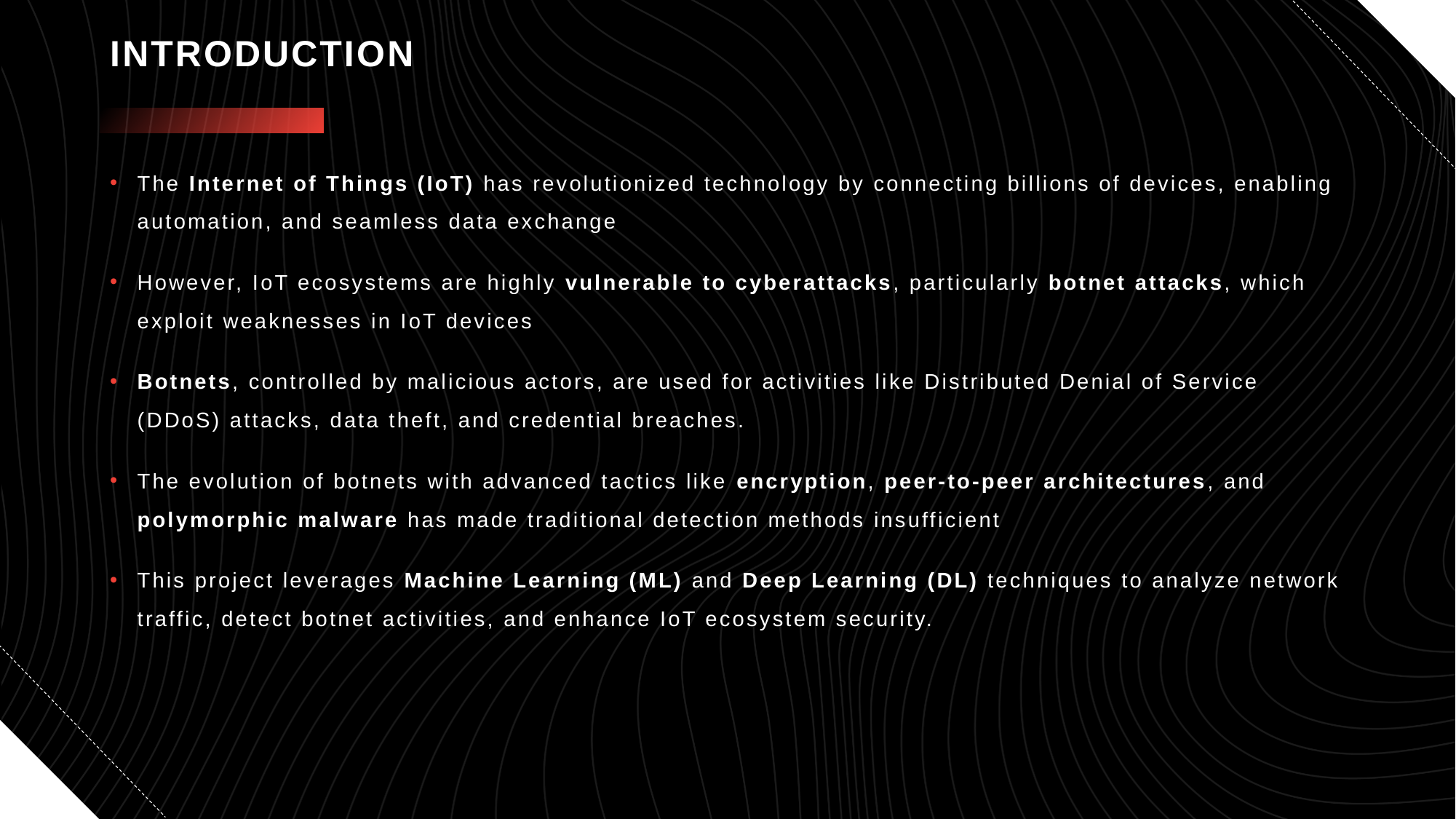

# INTRODUCTION
The Internet of Things (IoT) has revolutionized technology by connecting billions of devices, enabling automation, and seamless data exchange
However, IoT ecosystems are highly vulnerable to cyberattacks, particularly botnet attacks, which exploit weaknesses in IoT devices
Botnets, controlled by malicious actors, are used for activities like Distributed Denial of Service (DDoS) attacks, data theft, and credential breaches.
The evolution of botnets with advanced tactics like encryption, peer-to-peer architectures, and polymorphic malware has made traditional detection methods insufficient
This project leverages Machine Learning (ML) and Deep Learning (DL) techniques to analyze network traffic, detect botnet activities, and enhance IoT ecosystem security.